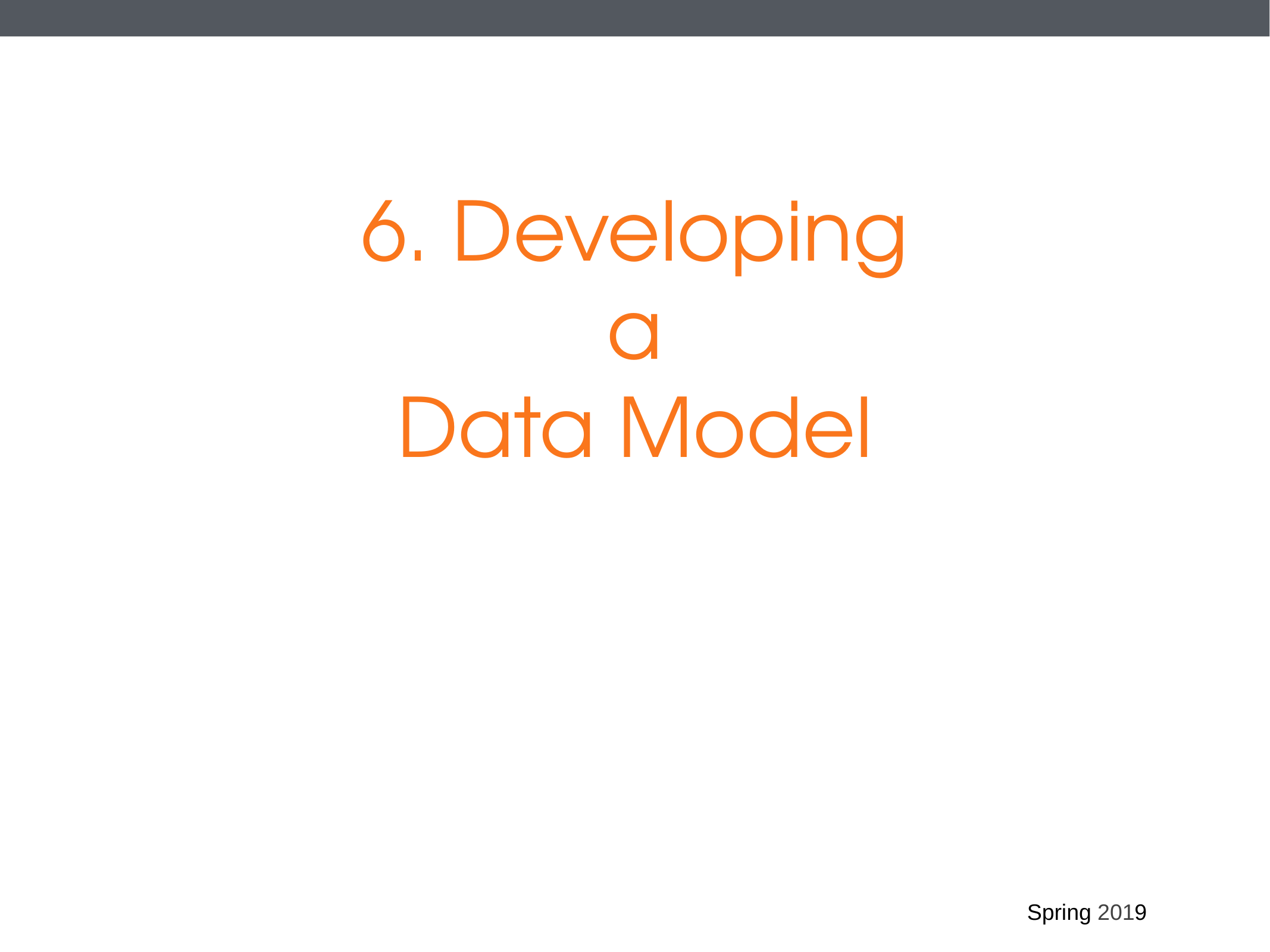

# 6. Developing a Data Model

 Spring 2019